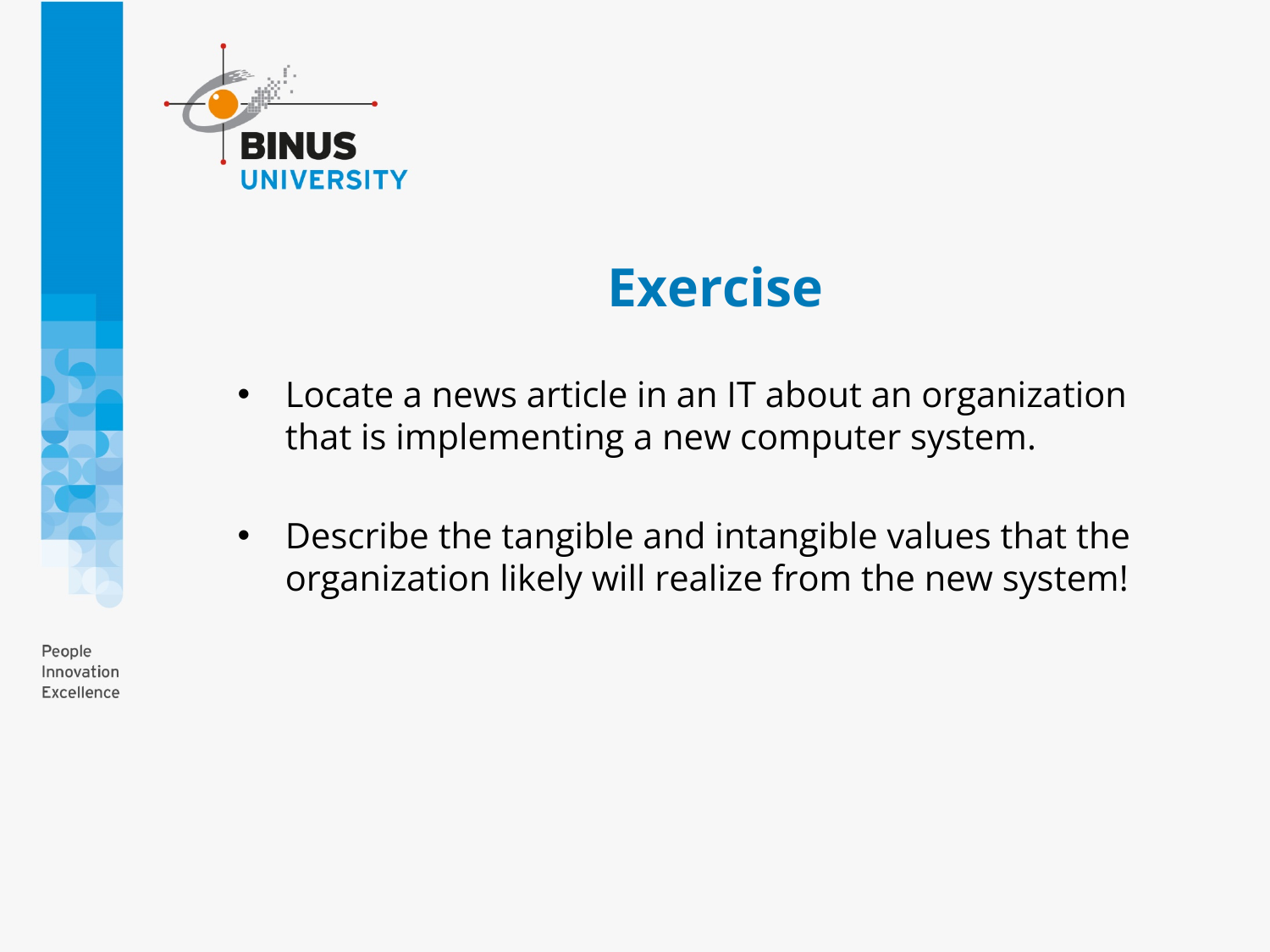

# Exercise
Locate a news article in an IT about an organization that is implementing a new computer system.

Describe the tangible and intangible values that the organization likely will realize from the new system!